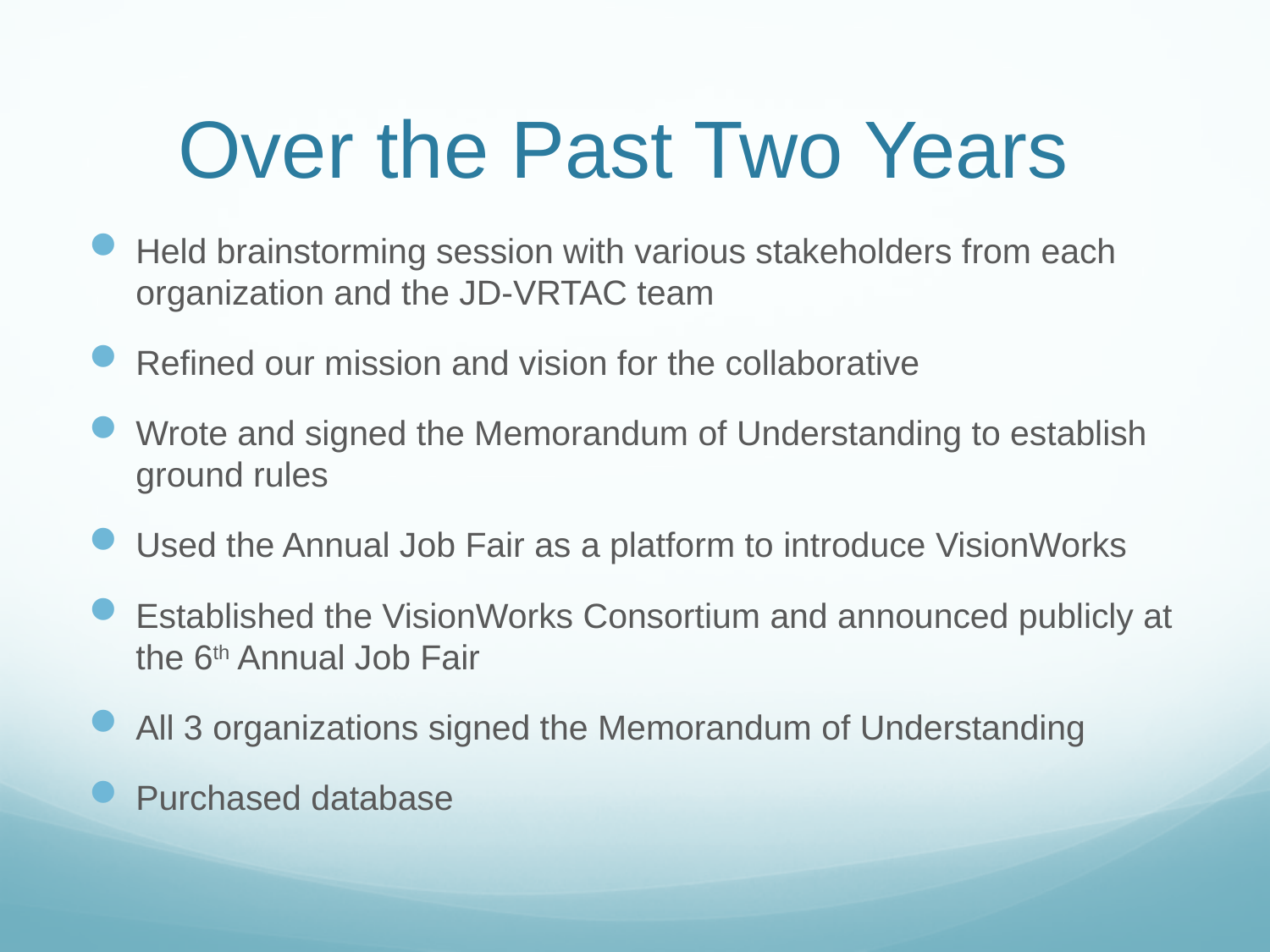

# Over the Past Two Years
Held brainstorming session with various stakeholders from each organization and the JD-VRTAC team
Refined our mission and vision for the collaborative
Wrote and signed the Memorandum of Understanding to establish ground rules
Used the Annual Job Fair as a platform to introduce VisionWorks
Established the VisionWorks Consortium and announced publicly at the 6th Annual Job Fair
All 3 organizations signed the Memorandum of Understanding
Purchased database